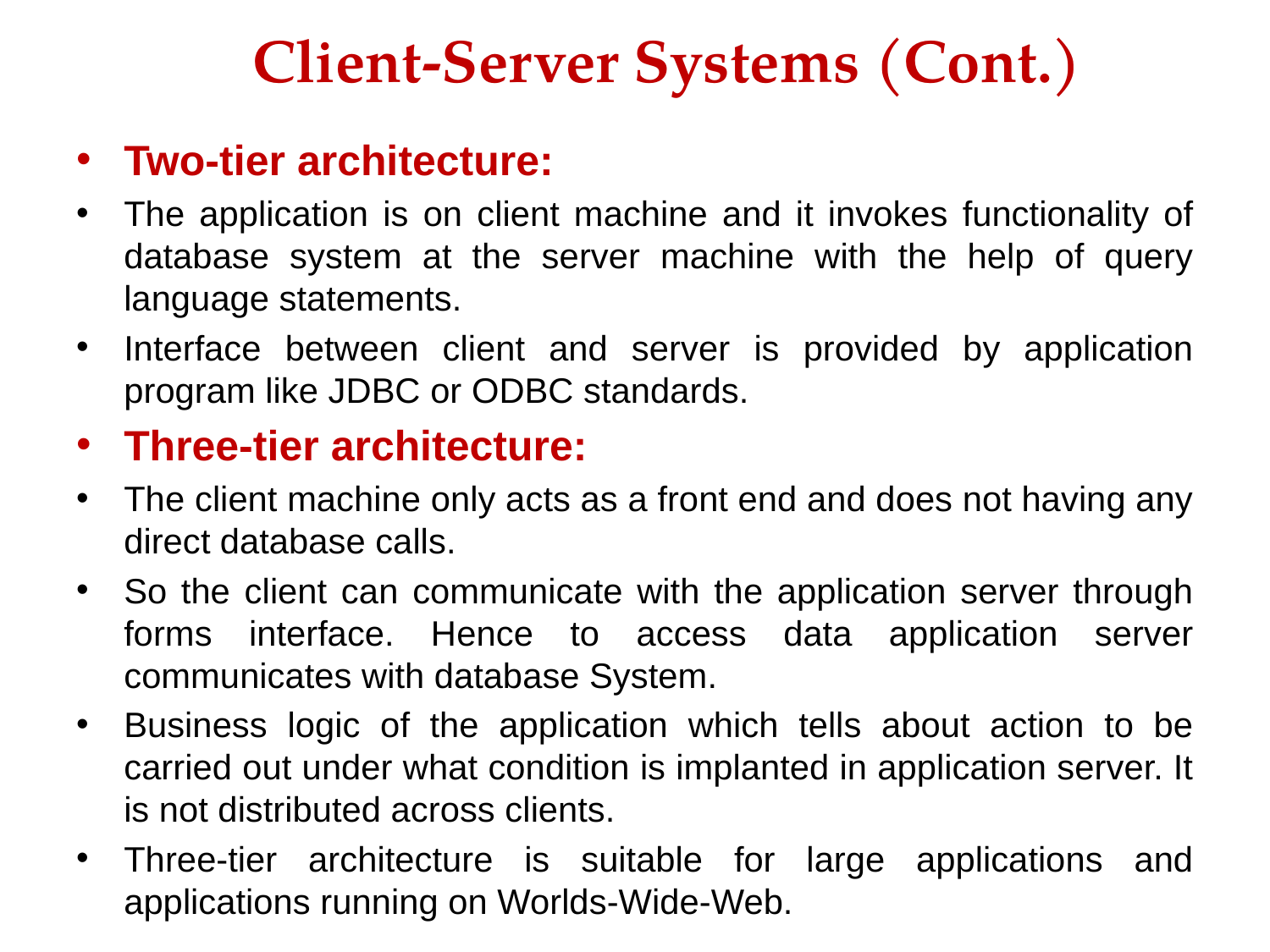

# Client-Server Systems (Cont.)
Two-tier architecture:
The application is on client machine and it invokes functionality of database system at the server machine with the help of query language statements.
Interface between client and server is provided by application program like JDBC or ODBC standards.
Three-tier architecture:
The client machine only acts as a front end and does not having any direct database calls.
So the client can communicate with the application server through forms interface. Hence to access data application server communicates with database System.
Business logic of the application which tells about action to be carried out under what condition is implanted in application server. It is not distributed across clients.
Three-tier architecture is suitable for large applications and applications running on Worlds-Wide-Web.